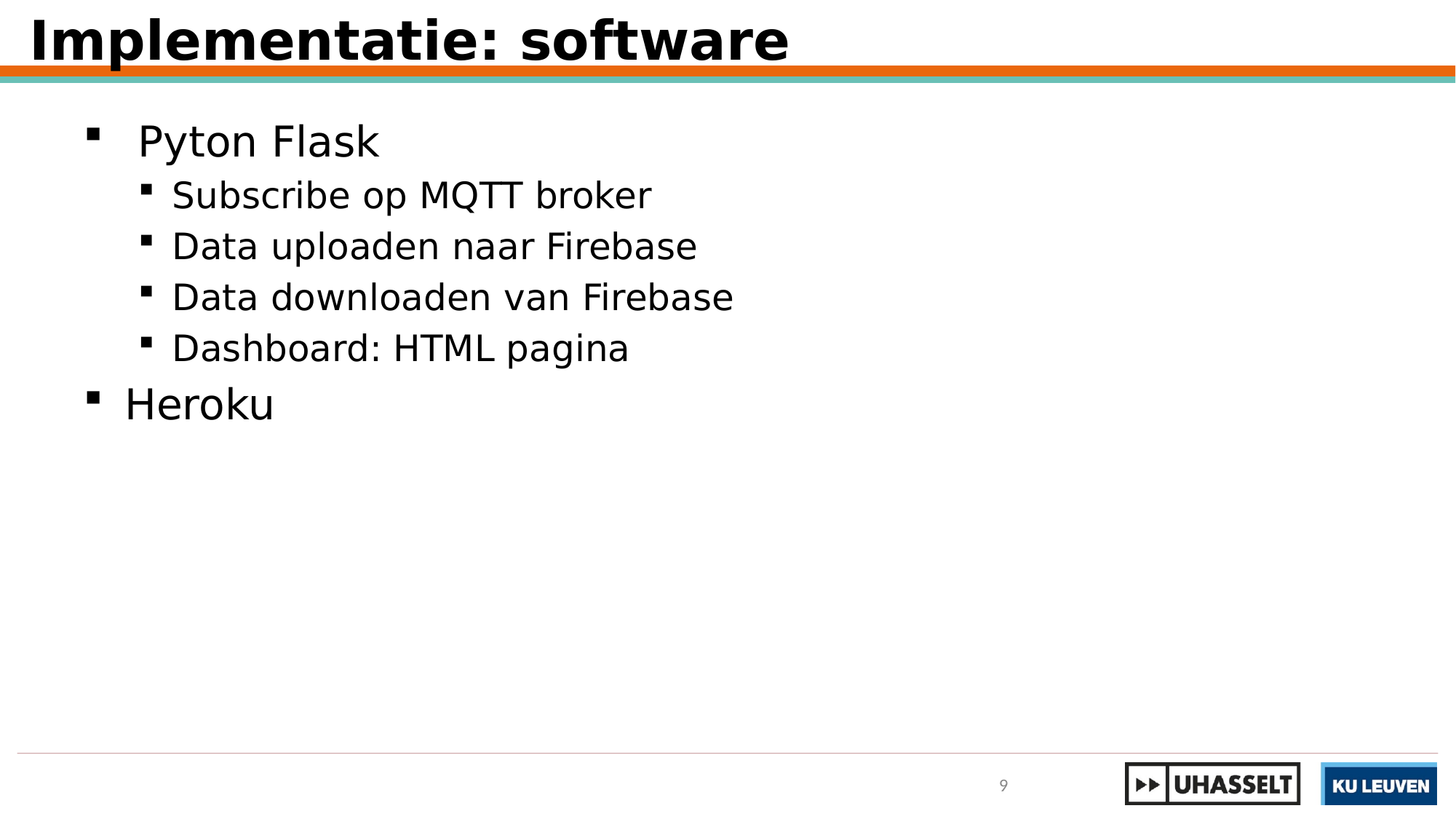

Implementatie: software
 Pyton Flask
Subscribe op MQTT broker
Data uploaden naar Firebase
Data downloaden van Firebase
Dashboard: HTML pagina
Heroku

9